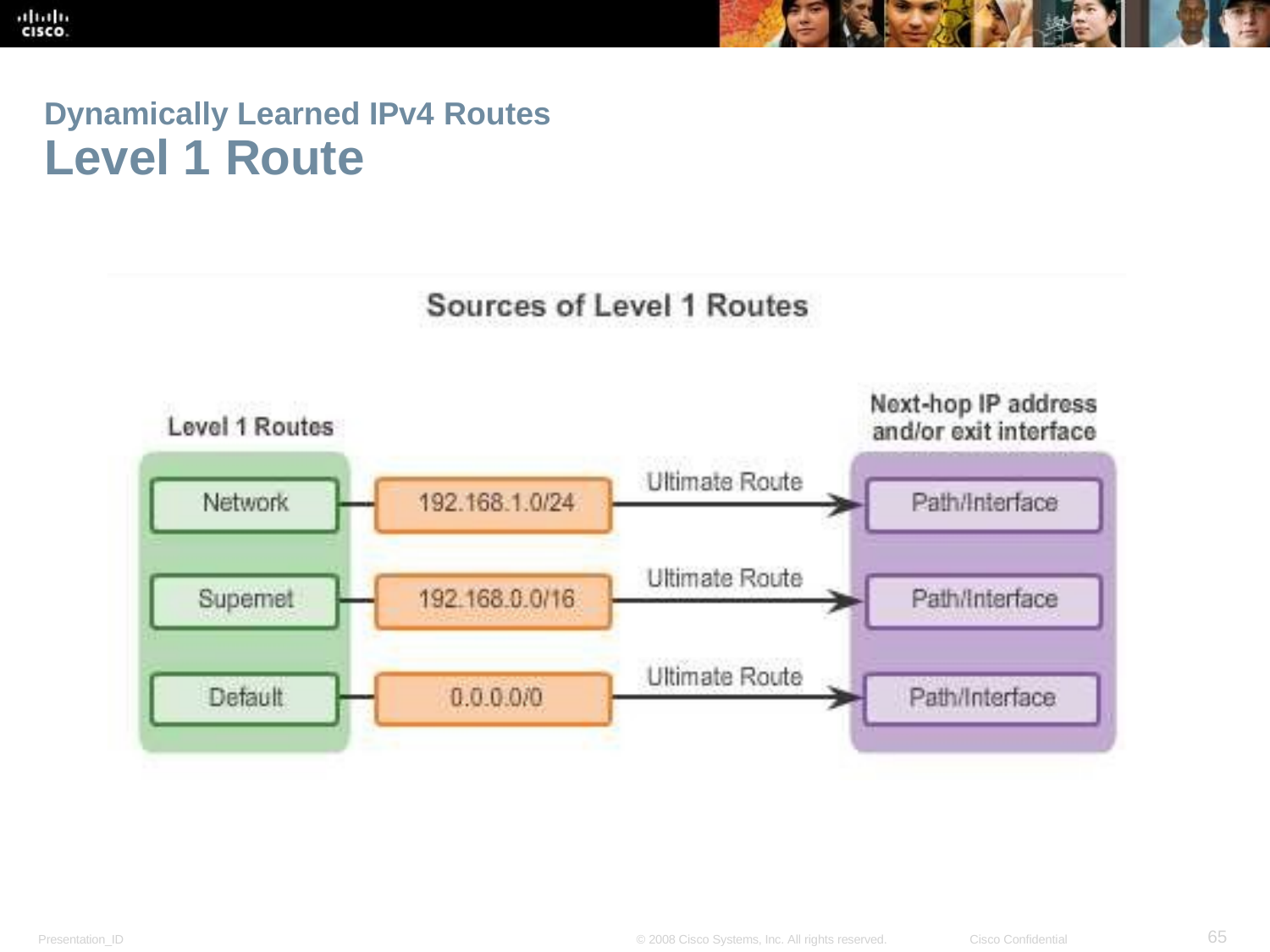

Dynamically Learned IPv4 Routes
Level 1 Route

65
Presentation_ID
© 2008 Cisco Systems, Inc. All rights reserved.
Cisco Confidential